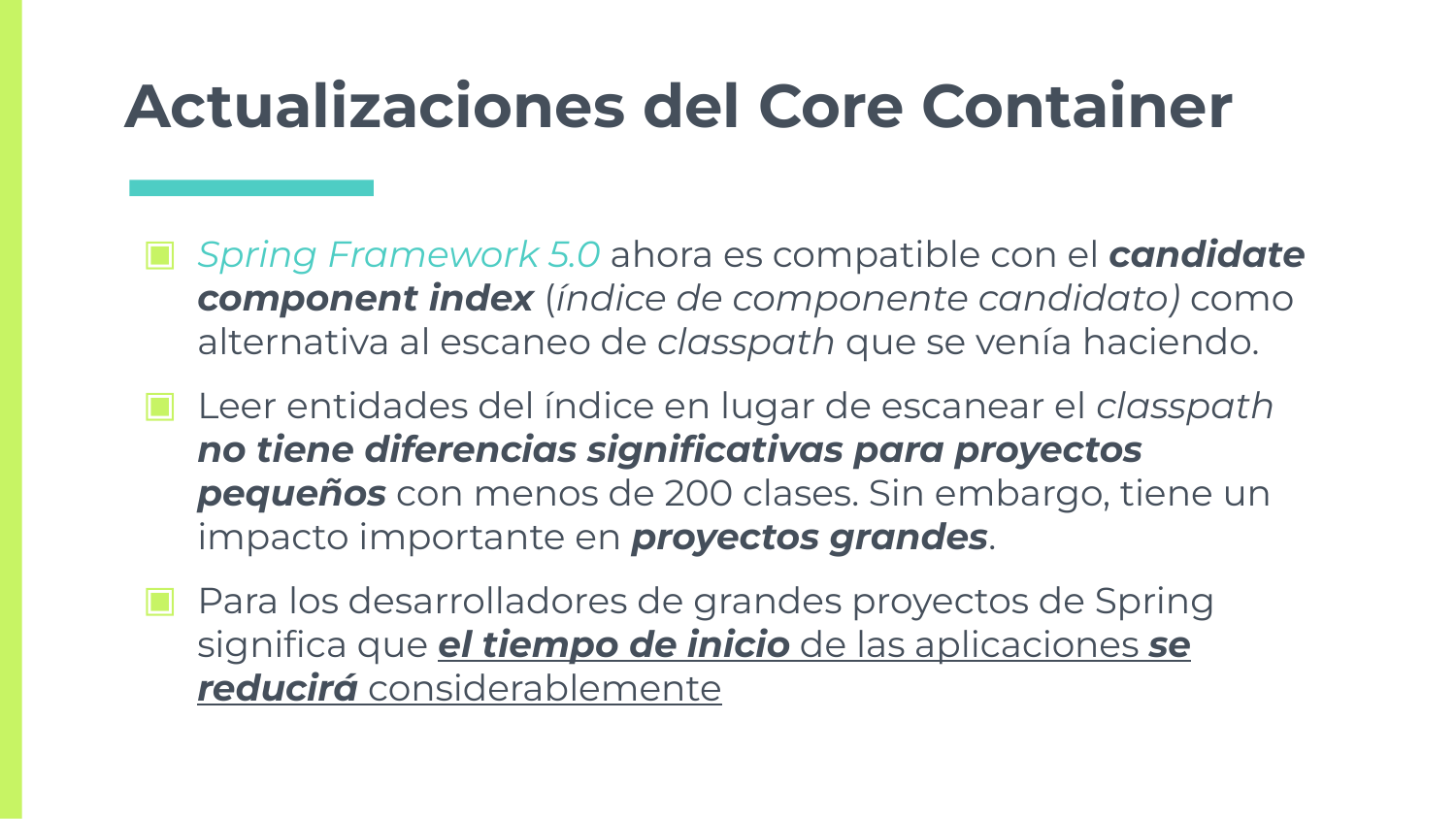

# Actualizaciones del Core Container
Spring Framework 5.0 ahora es compatible con el candidate component index (índice de componente candidato) como alternativa al escaneo de classpath que se venía haciendo.
Leer entidades del índice en lugar de escanear el classpath no tiene diferencias significativas para proyectos pequeños con menos de 200 clases. Sin embargo, tiene un impacto importante en proyectos grandes.
Para los desarrolladores de grandes proyectos de Spring significa que el tiempo de inicio de las aplicaciones se reducirá considerablemente